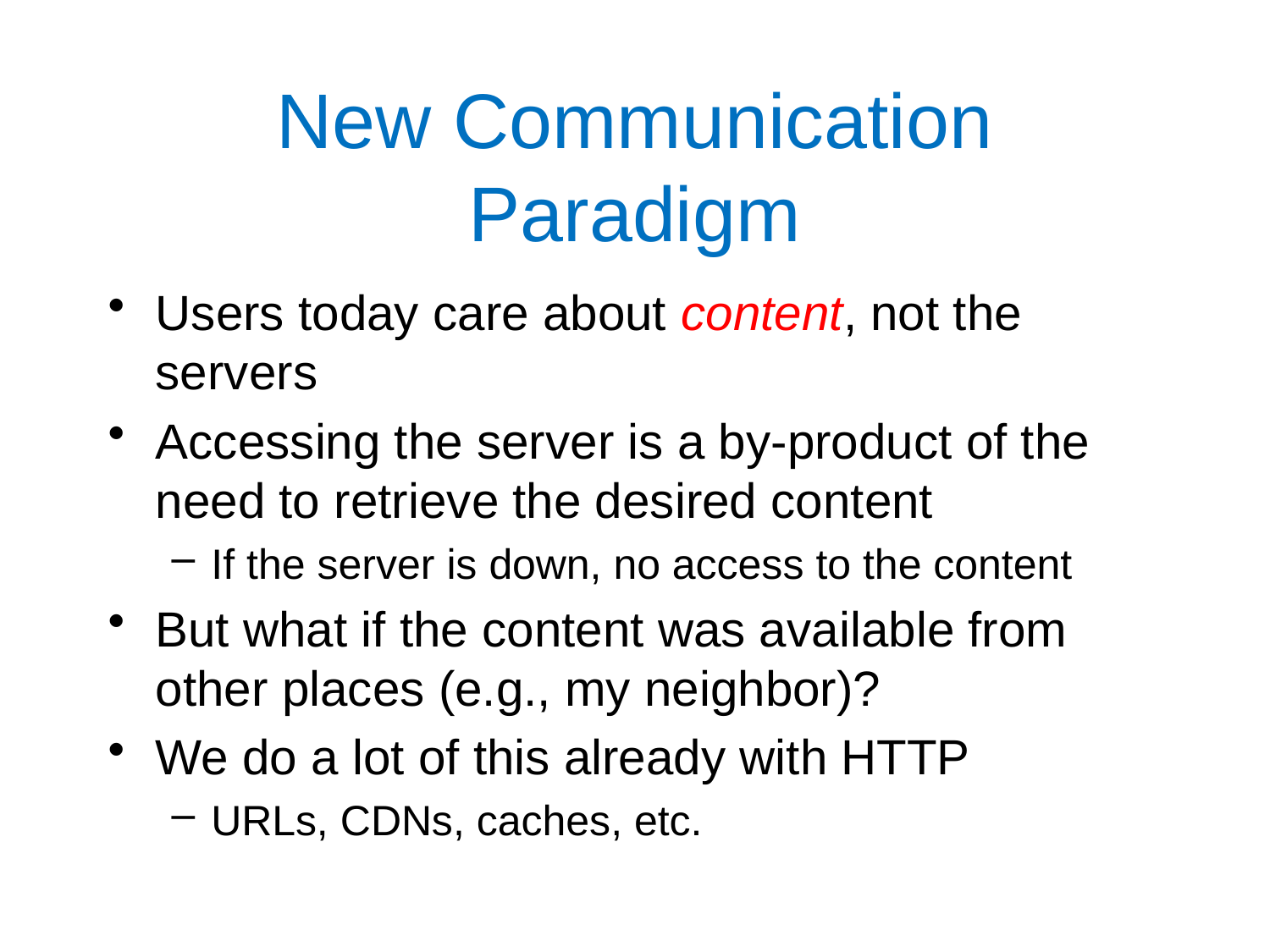

# New Communication Paradigm
Users today care about content, not the servers
Accessing the server is a by-product of the need to retrieve the desired content
If the server is down, no access to the content
But what if the content was available from other places (e.g., my neighbor)?
We do a lot of this already with HTTP
URLs, CDNs, caches, etc.